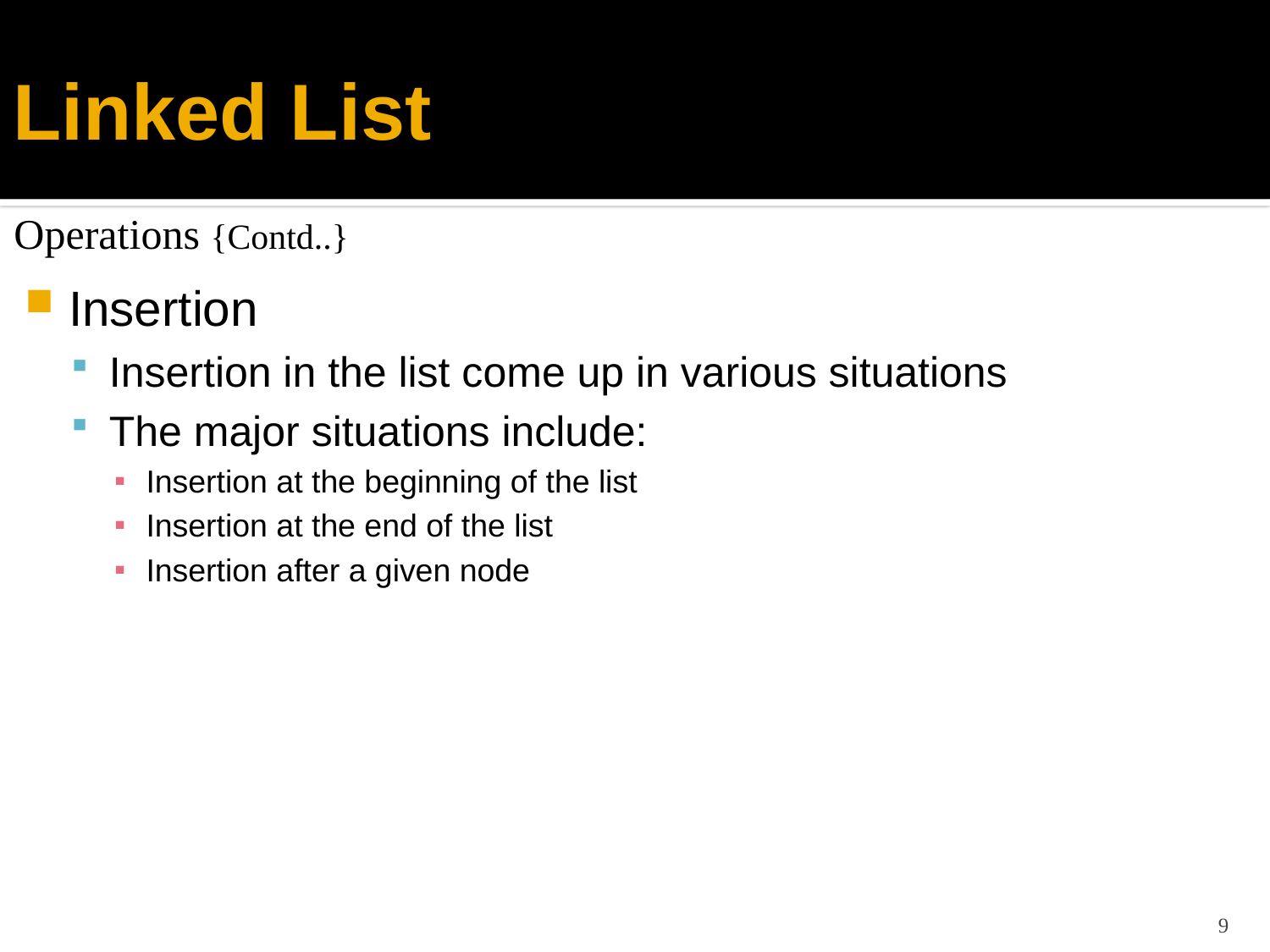

# Linked List
Operations {Contd..}
Insertion
Insertion in the list come up in various situations
The major situations include:
Insertion at the beginning of the list
Insertion at the end of the list
Insertion after a given node

9